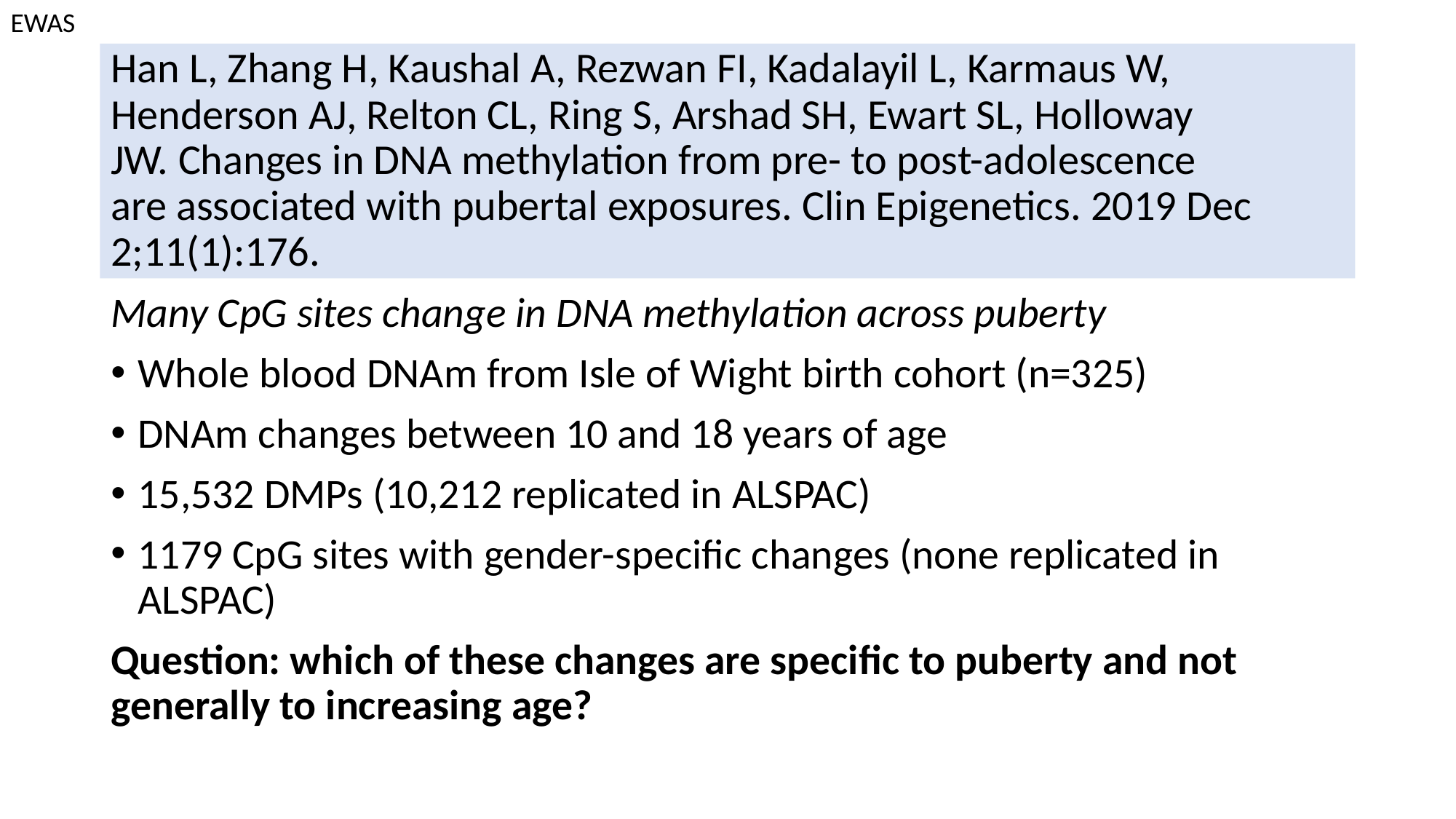

EWAS
# Han L, Zhang H, Kaushal A, Rezwan FI, Kadalayil L, Karmaus W, Henderson AJ, Relton CL, Ring S, Arshad SH, Ewart SL, Holloway JW. Changes in DNA methylation from pre- to post-adolescence are associated with pubertal exposures. Clin Epigenetics. 2019 Dec 2;11(1):176.
Many CpG sites change in DNA methylation across puberty
Whole blood DNAm from Isle of Wight birth cohort (n=325)
DNAm changes between 10 and 18 years of age
15,532 DMPs (10,212 replicated in ALSPAC)
1179 CpG sites with gender-specific changes (none replicated in ALSPAC)
Question: which of these changes are specific to puberty and not generally to increasing age?